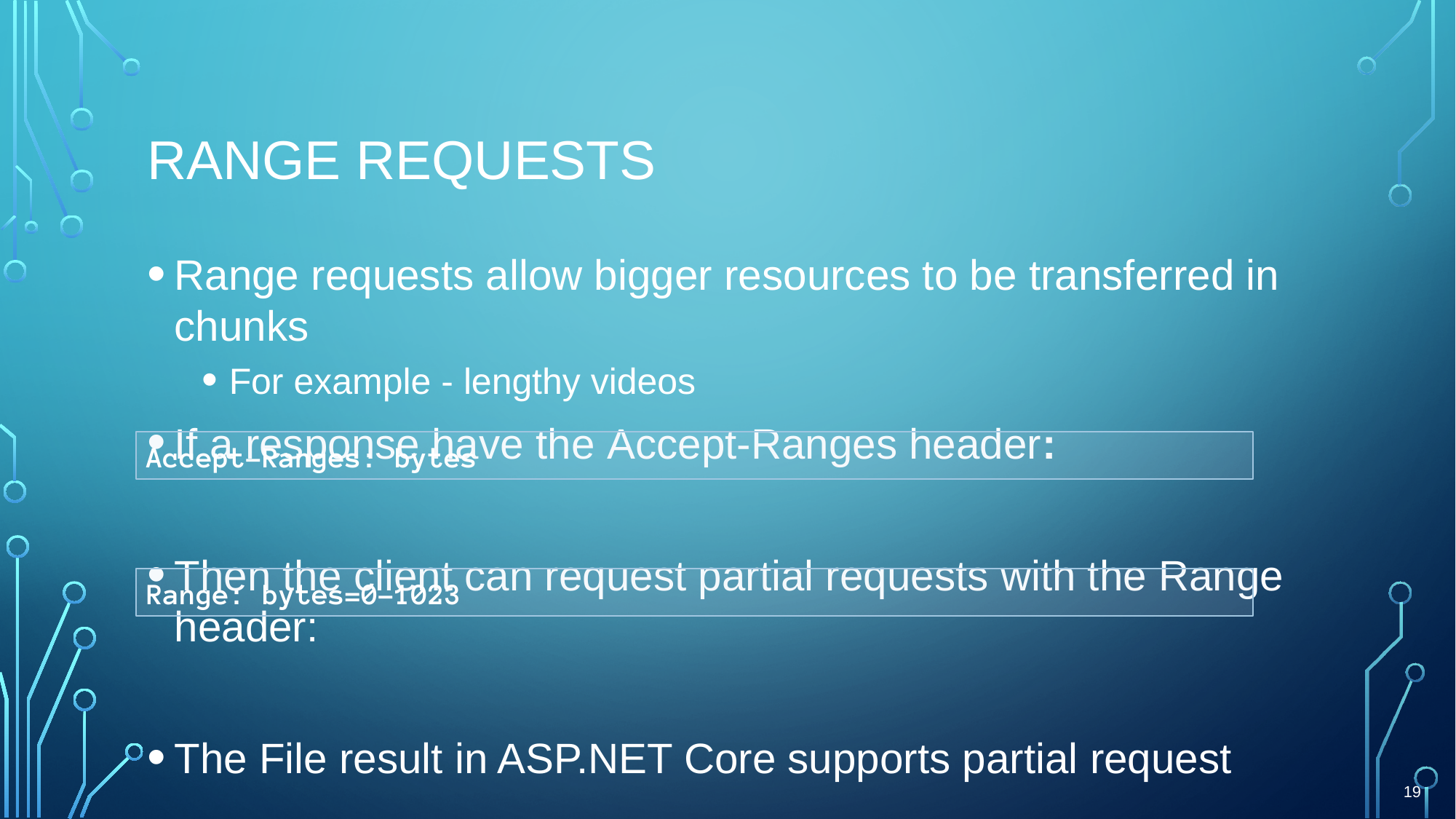

# Range requests
Range requests allow bigger resources to be transferred in chunks
For example - lengthy videos
If a response have the Accept-Ranges header:

Then the client can request partial requests with the Range header:

The File result in ASP.NET Core supports partial request
Accept-Ranges: bytes
Range: bytes=0-1023
19